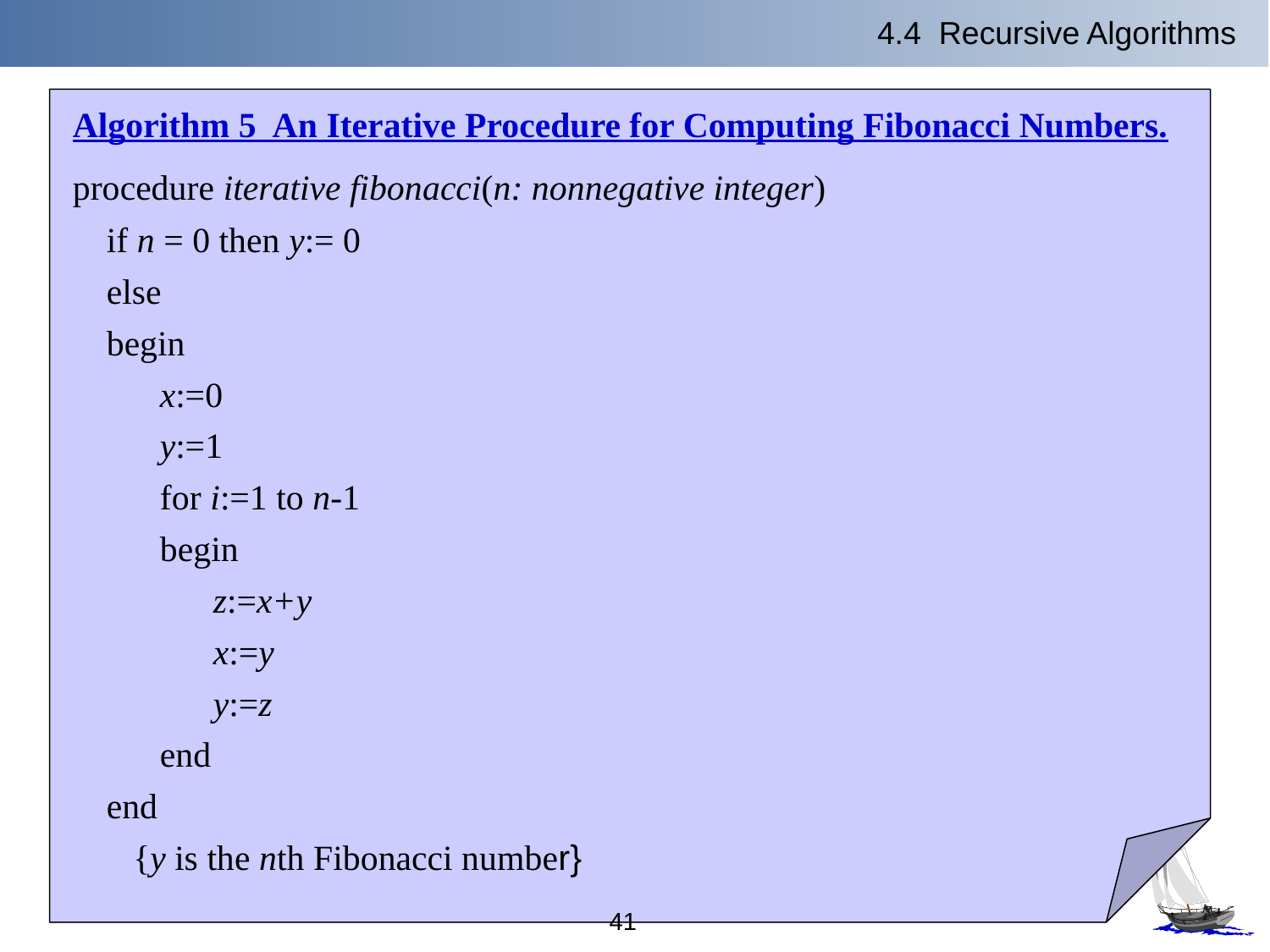

4.4  Recursive Algorithms
 Algorithm 5  An Iterative Procedure for Computing Fibonacci Numbers.
 procedure iterative fibonacci(n: nonnegative integer)
     if n = 0 then y:= 0
     else
     begin
           x:=0
           y:=1
           for i:=1 to n-1
           begin
                 z:=x+y
                 x:=y
                 y:=z
           end
     end
        {y is the nth Fibonacci number}
41